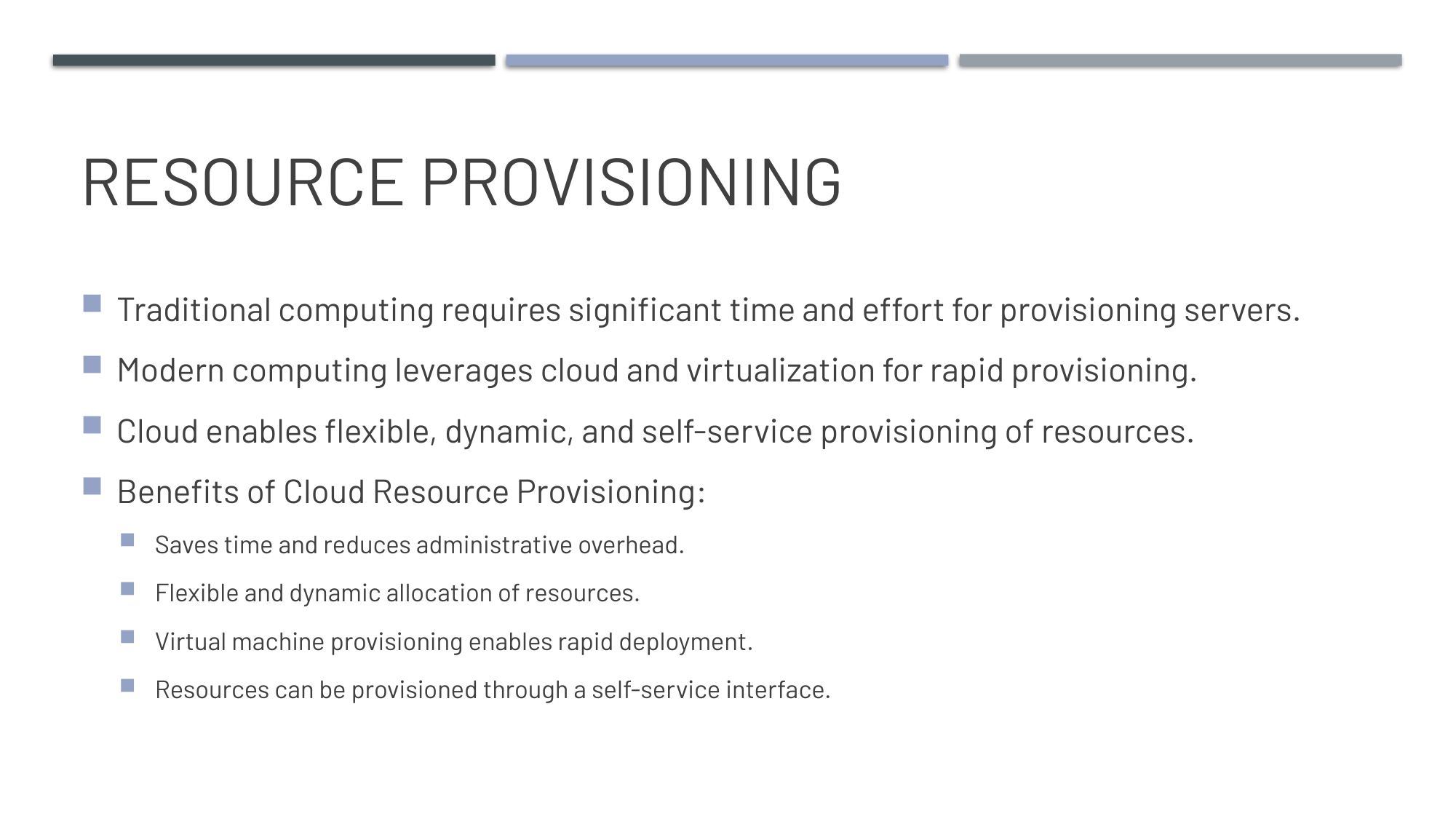

# Resource Provisioning
Traditional computing requires significant time and effort for provisioning servers.
Modern computing leverages cloud and virtualization for rapid provisioning.
Cloud enables flexible, dynamic, and self-service provisioning of resources.
Benefits of Cloud Resource Provisioning:
Saves time and reduces administrative overhead.
Flexible and dynamic allocation of resources.
Virtual machine provisioning enables rapid deployment.
Resources can be provisioned through a self-service interface.